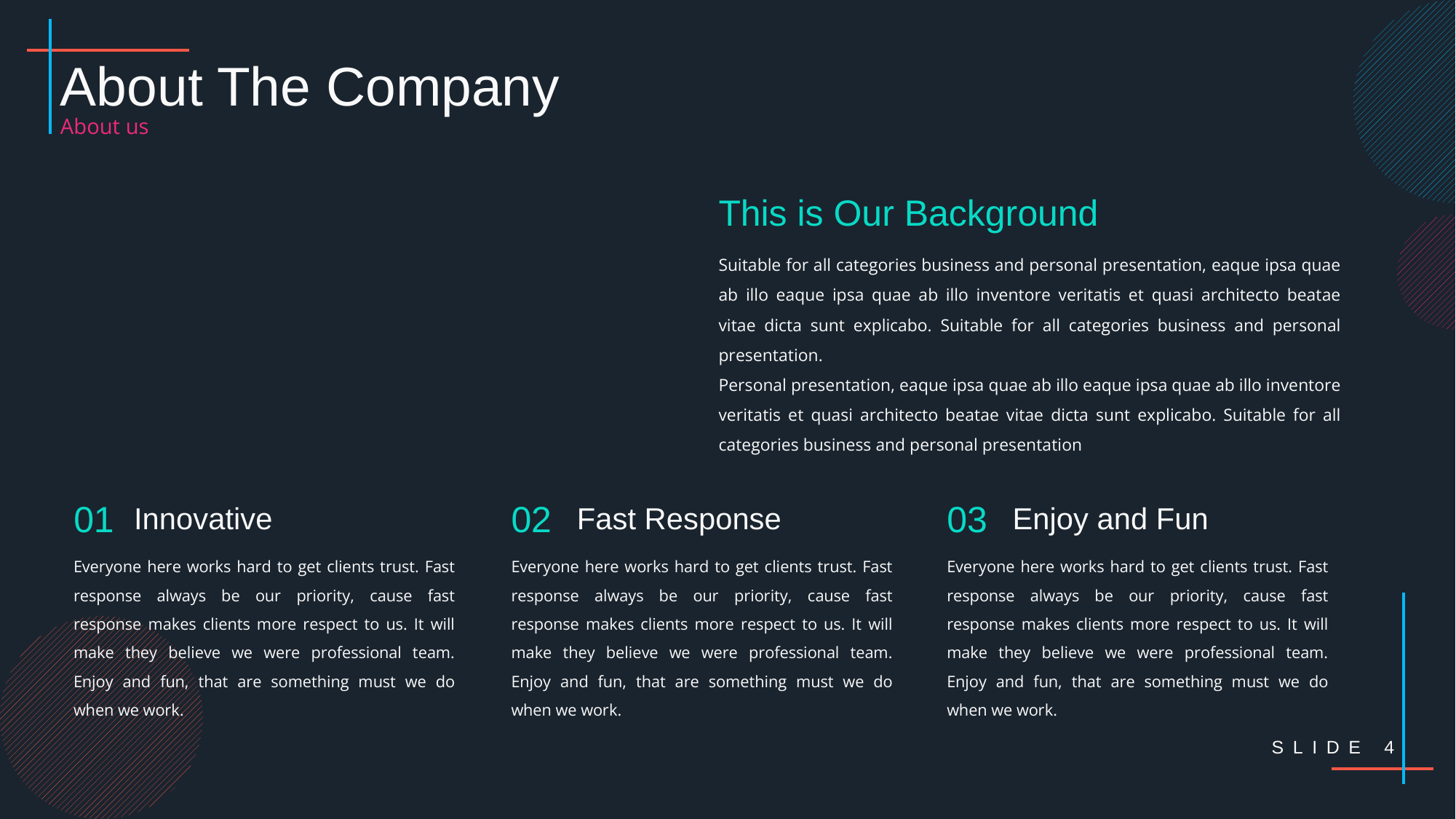

About The Company
About us

This is Our Background
Suitable for all categories business and personal presentation, eaque ipsa quae ab illo eaque ipsa quae ab illo inventore veritatis et quasi architecto beatae vitae dicta sunt explicabo. Suitable for all categories business and personal presentation.
Personal presentation, eaque ipsa quae ab illo eaque ipsa quae ab illo inventore veritatis et quasi architecto beatae vitae dicta sunt explicabo. Suitable for all categories business and personal presentation
01
02
03
Innovative
Fast Response
Enjoy and Fun
Everyone here works hard to get clients trust. Fast response always be our priority, cause fast response makes clients more respect to us. It will make they believe we were professional team. Enjoy and fun, that are something must we do when we work.
Everyone here works hard to get clients trust. Fast response always be our priority, cause fast response makes clients more respect to us. It will make they believe we were professional team. Enjoy and fun, that are something must we do when we work.
Everyone here works hard to get clients trust. Fast response always be our priority, cause fast response makes clients more respect to us. It will make they believe we were professional team. Enjoy and fun, that are something must we do when we work.